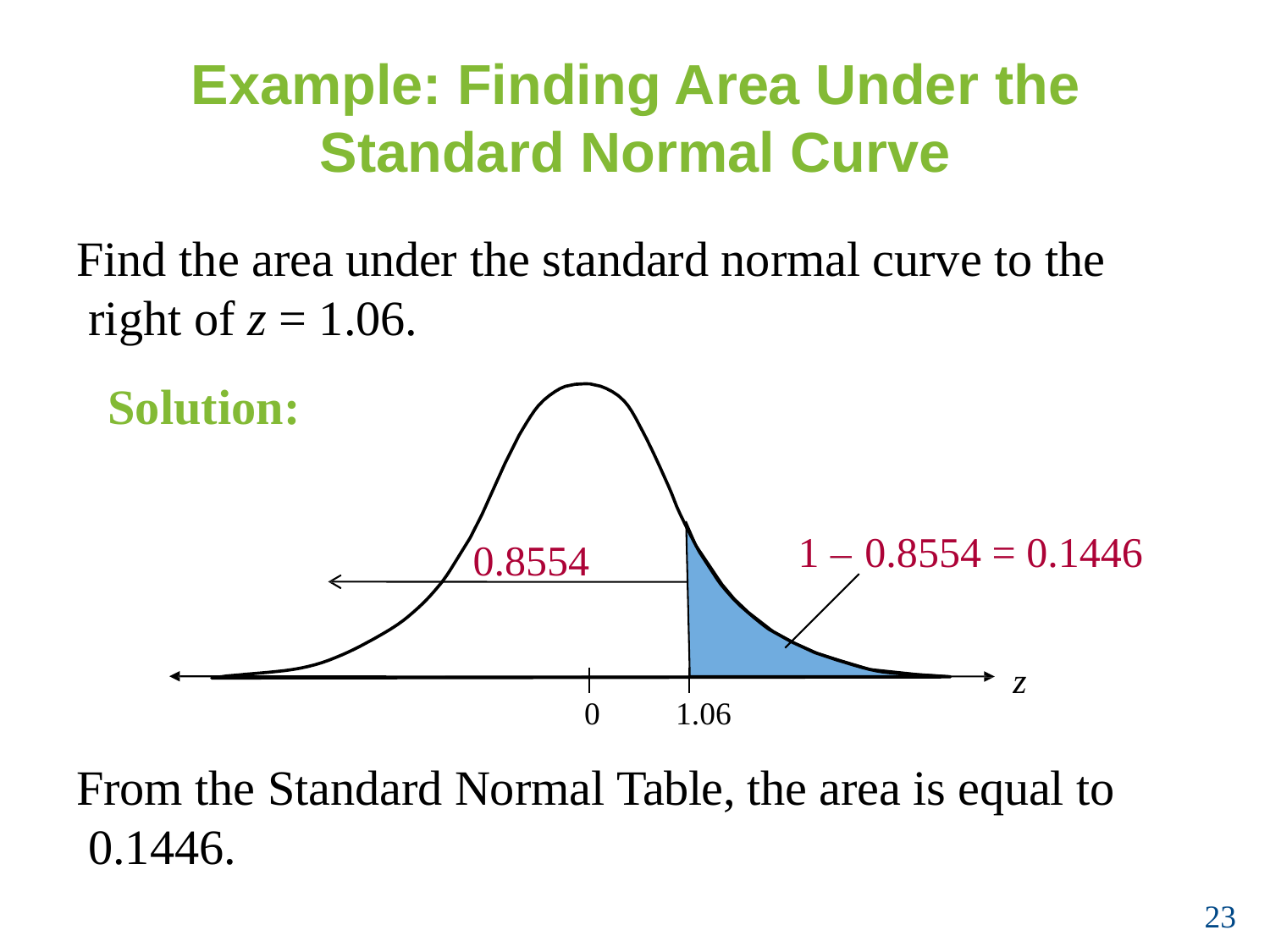

# Example: Finding Area Under the  Standard Normal Curve
Find the area under the standard normal curve to the  right of z = 1.06.
Solution:

1	0.8554 = 0.1446

0.8554

z

0	1.06
From the Standard Normal Table, the area is equal to  0.1446.
23